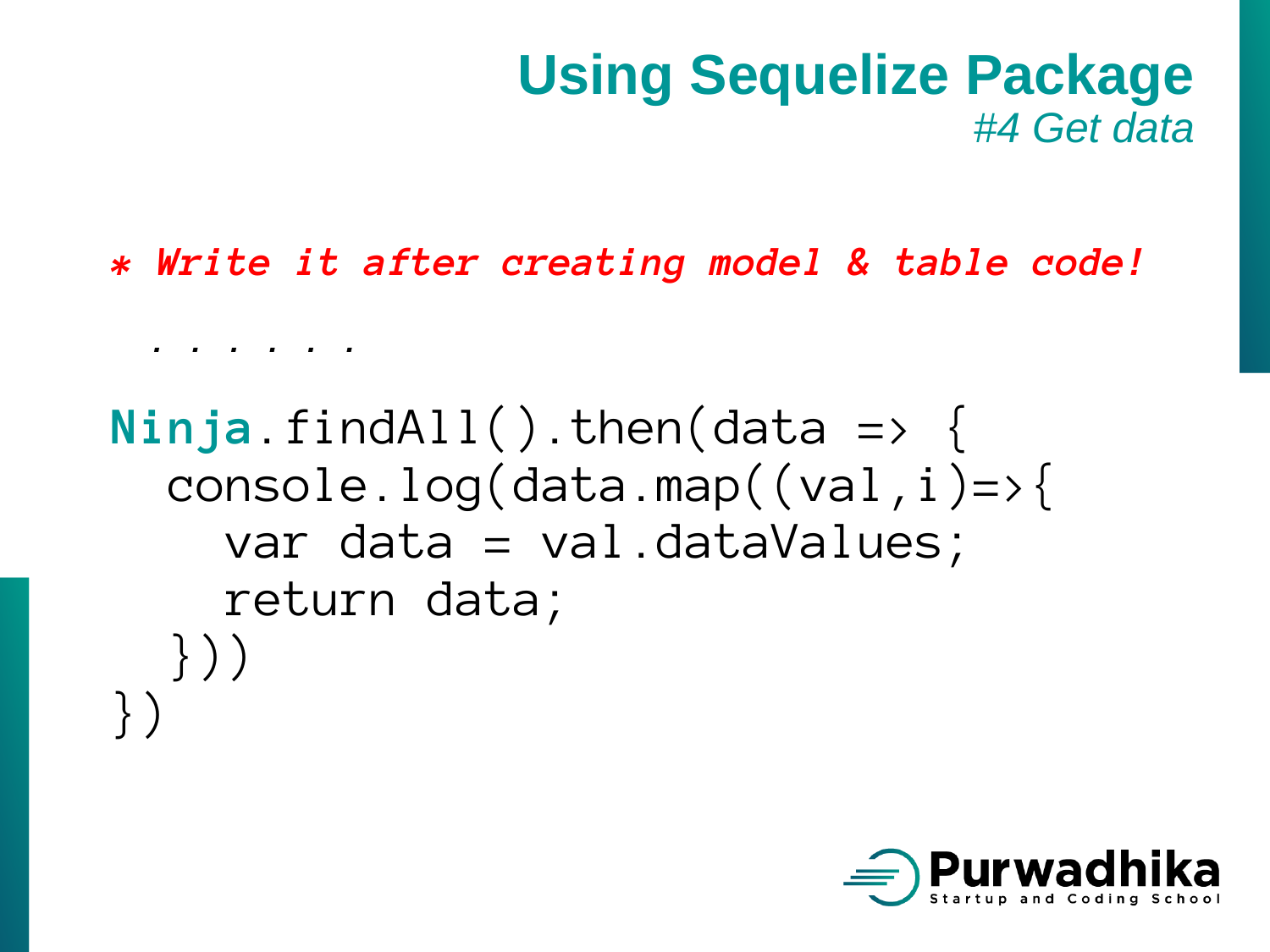

Using Sequelize Package
#4 Get data
* Write it after creating model & table code!

  . . . . . .

Ninja.findAll().then(data => {
  console.log(data.map((val,i)=>{
    var data = val.dataValues;
    return data;
  }))
})